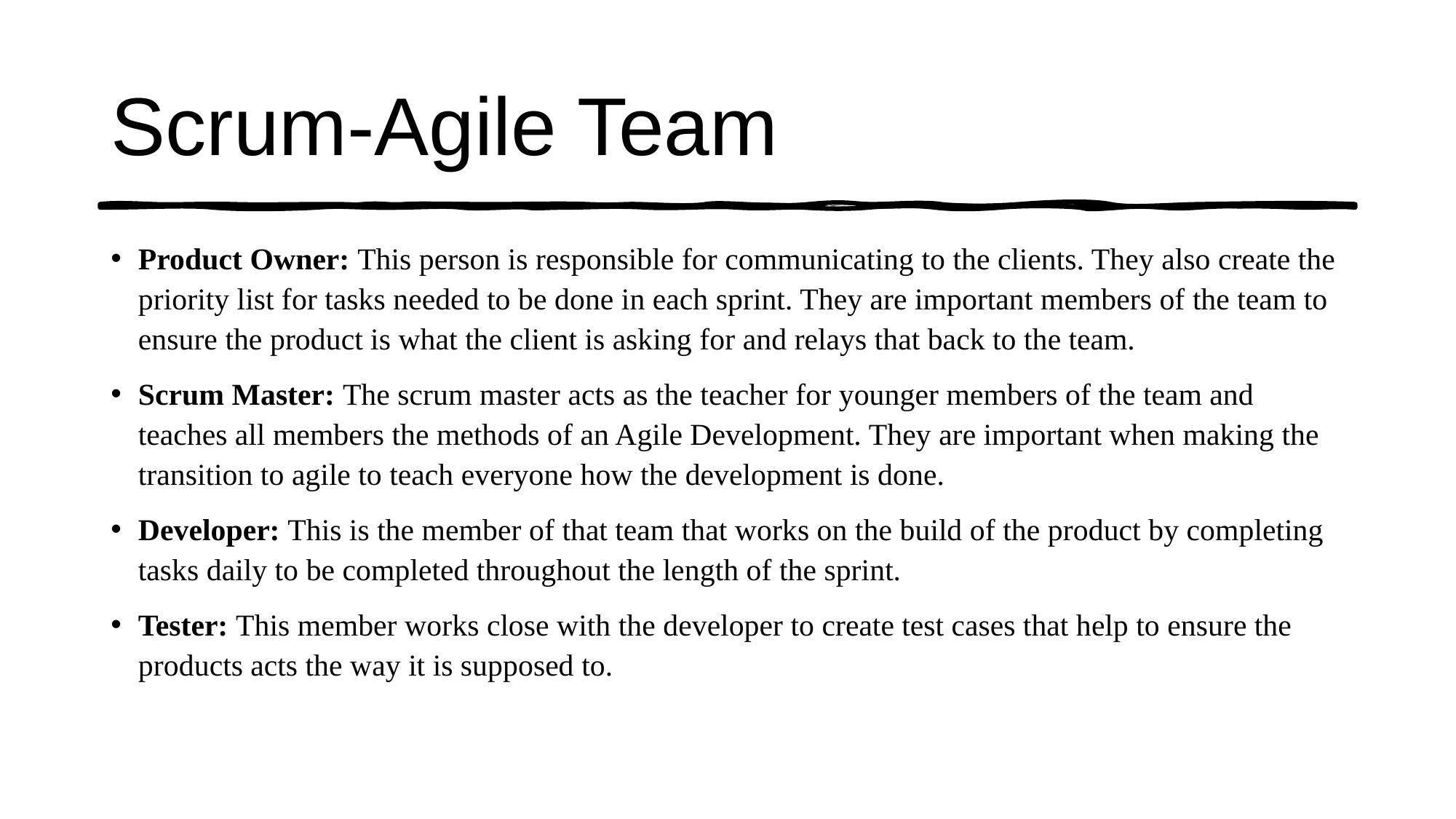

# Scrum-Agile Team
Product Owner: This person is responsible for communicating to the clients. They also create the priority list for tasks needed to be done in each sprint. They are important members of the team to ensure the product is what the client is asking for and relays that back to the team.
Scrum Master: The scrum master acts as the teacher for younger members of the team and teaches all members the methods of an Agile Development. They are important when making the transition to agile to teach everyone how the development is done.
Developer: This is the member of that team that works on the build of the product by completing tasks daily to be completed throughout the length of the sprint.
Tester: This member works close with the developer to create test cases that help to ensure the products acts the way it is supposed to.